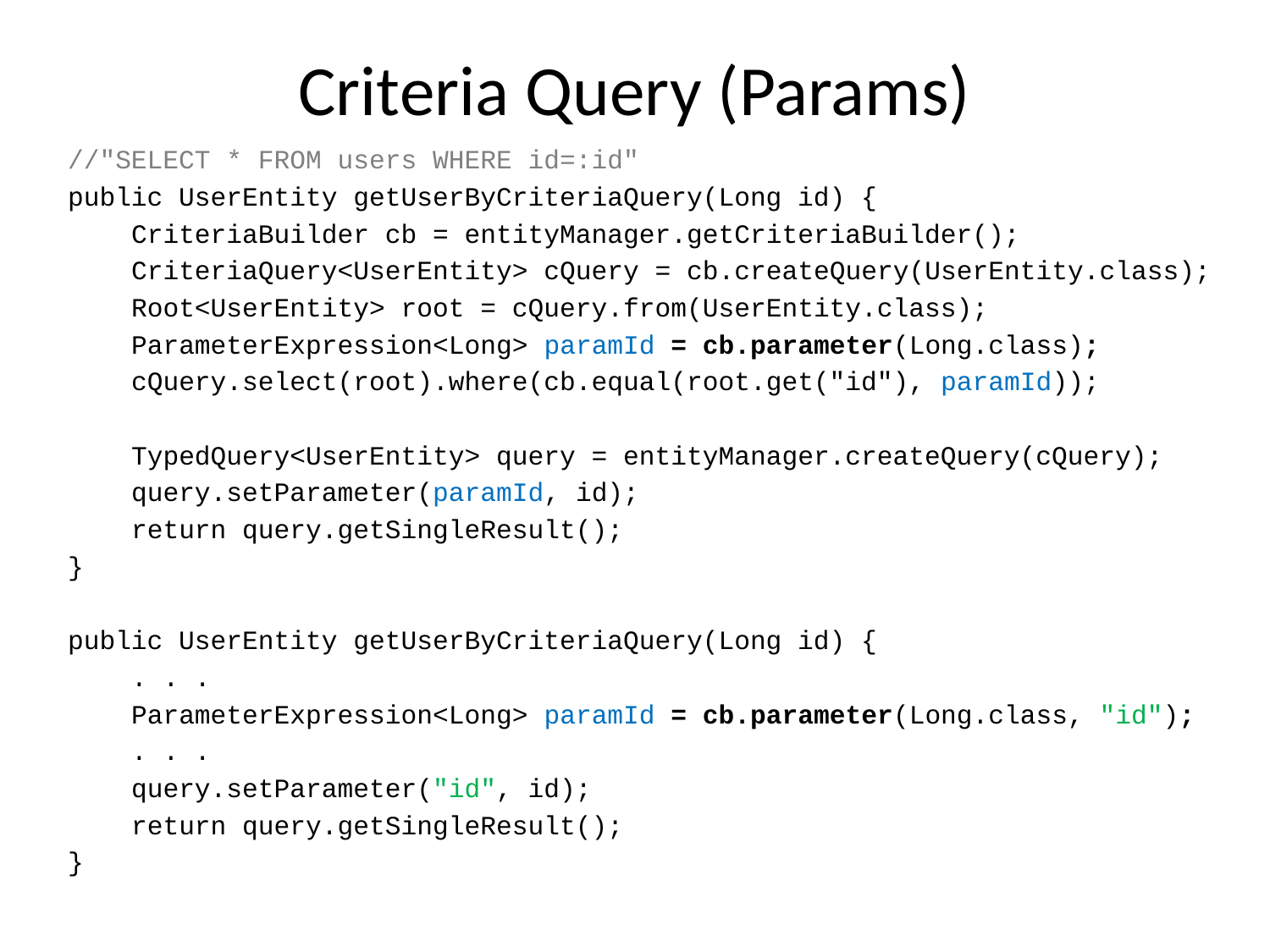

# Criteria Query (Params)
//"SELECT * FROM users WHERE id=:id"
public UserEntity getUserByCriteriaQuery(Long id) {
    CriteriaBuilder cb = entityManager.getCriteriaBuilder();
    CriteriaQuery<UserEntity> cQuery = cb.createQuery(UserEntity.class);
    Root<UserEntity> root = cQuery.from(UserEntity.class);
    ParameterExpression<Long> paramId = cb.parameter(Long.class);
    cQuery.select(root).where(cb.equal(root.get("id"), paramId));

    TypedQuery<UserEntity> query = entityManager.createQuery(cQuery);
    query.setParameter(paramId, id);
    return query.getSingleResult();
}

public UserEntity getUserByCriteriaQuery(Long id) {
    . . .
    ParameterExpression<Long> paramId = cb.parameter(Long.class, "id");
    . . .
    query.setParameter("id", id);
    return query.getSingleResult();
}